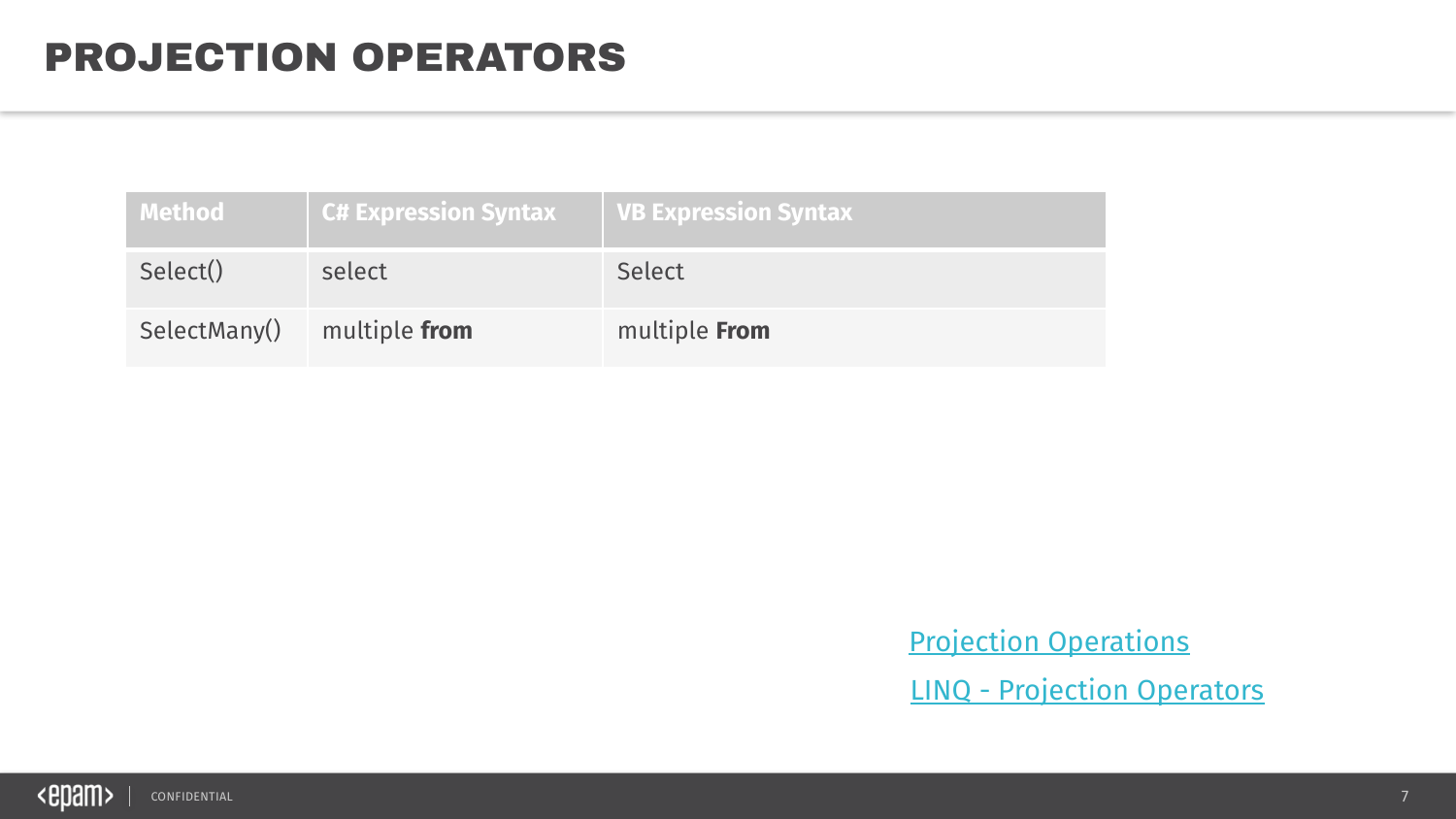

Projection Operators
| Method | C# Expression Syntax | VB Expression Syntax |
| --- | --- | --- |
| Select() | select | Select |
| SelectMany() | multiple from | multiple From |
Projection Operations
LINQ - Projection Operators